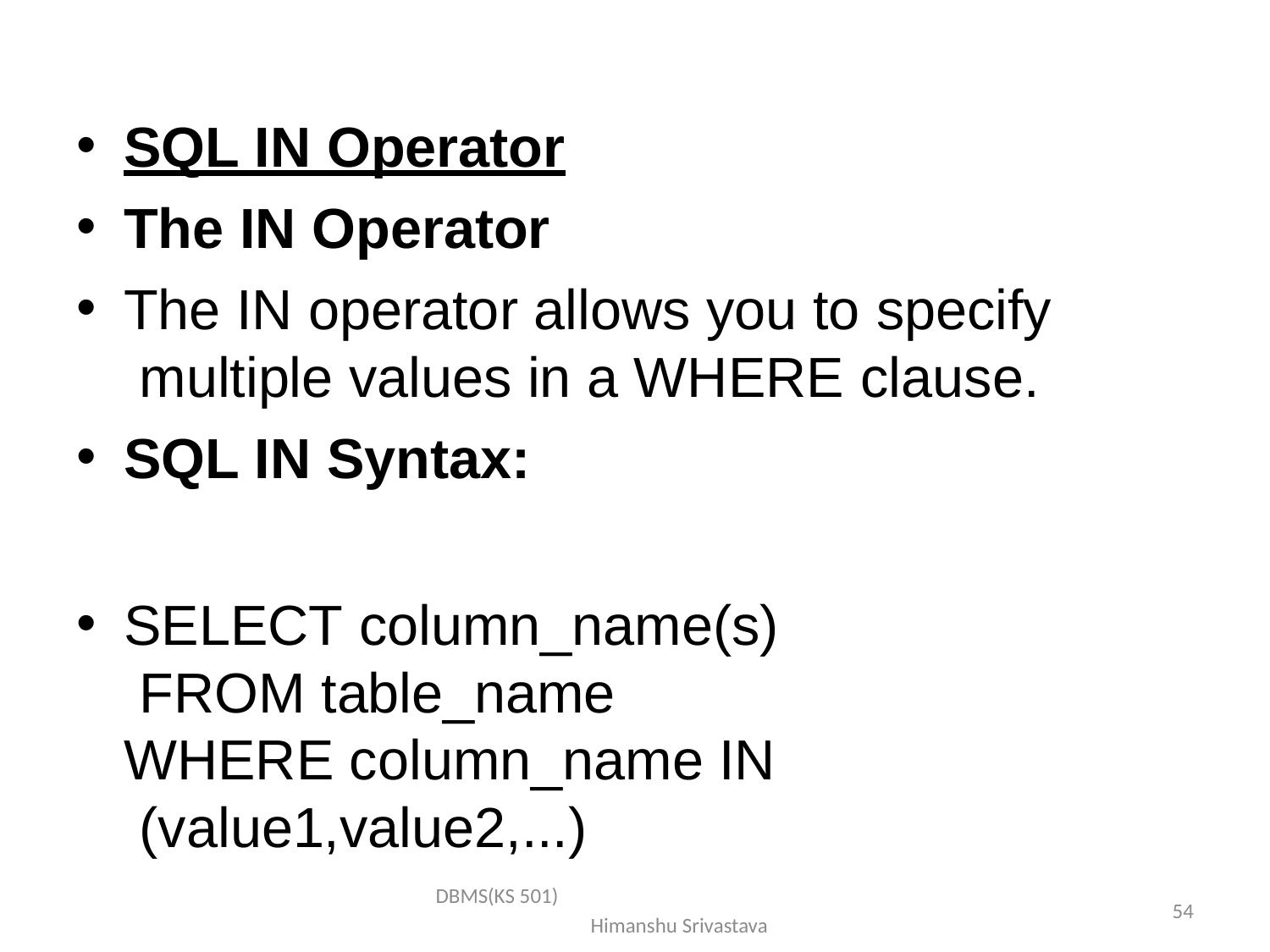

SQL IN Operator
The IN Operator
The IN operator allows you to specify  multiple values in a WHERE clause.
SQL IN Syntax:

SELECT column_name(s)  FROM table_name  WHERE column_name IN  (value1,value2,...)
DBMS(KS 501)                                                                            Himanshu Srivastava
54